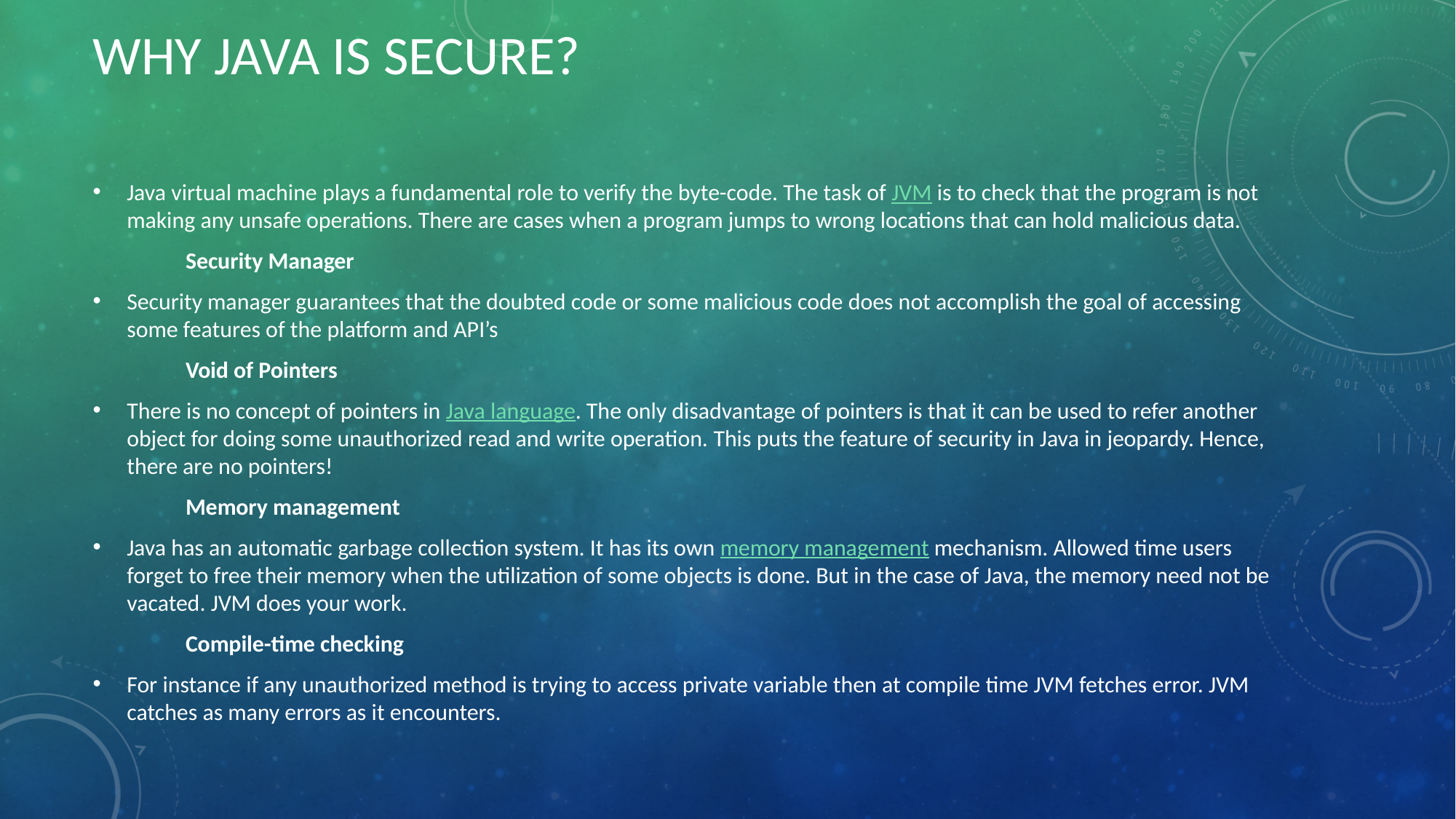

# Why Java is secure?

Java virtual machine plays a fundamental role to verify the byte-code. The task of JVM is to check that the program is not making any unsafe operations. There are cases when a program jumps to wrong locations that can hold malicious data.
	Security Manager
Security manager guarantees that the doubted code or some malicious code does not accomplish the goal of accessing some features of the platform and API’s
	Void of Pointers
There is no concept of pointers in Java language. The only disadvantage of pointers is that it can be used to refer another object for doing some unauthorized read and write operation. This puts the feature of security in Java in jeopardy. Hence, there are no pointers!
	Memory management
Java has an automatic garbage collection system. It has its own memory management mechanism. Allowed time users forget to free their memory when the utilization of some objects is done. But in the case of Java, the memory need not be vacated. JVM does your work.
	Compile-time checking
For instance if any unauthorized method is trying to access private variable then at compile time JVM fetches error. JVM catches as many errors as it encounters.